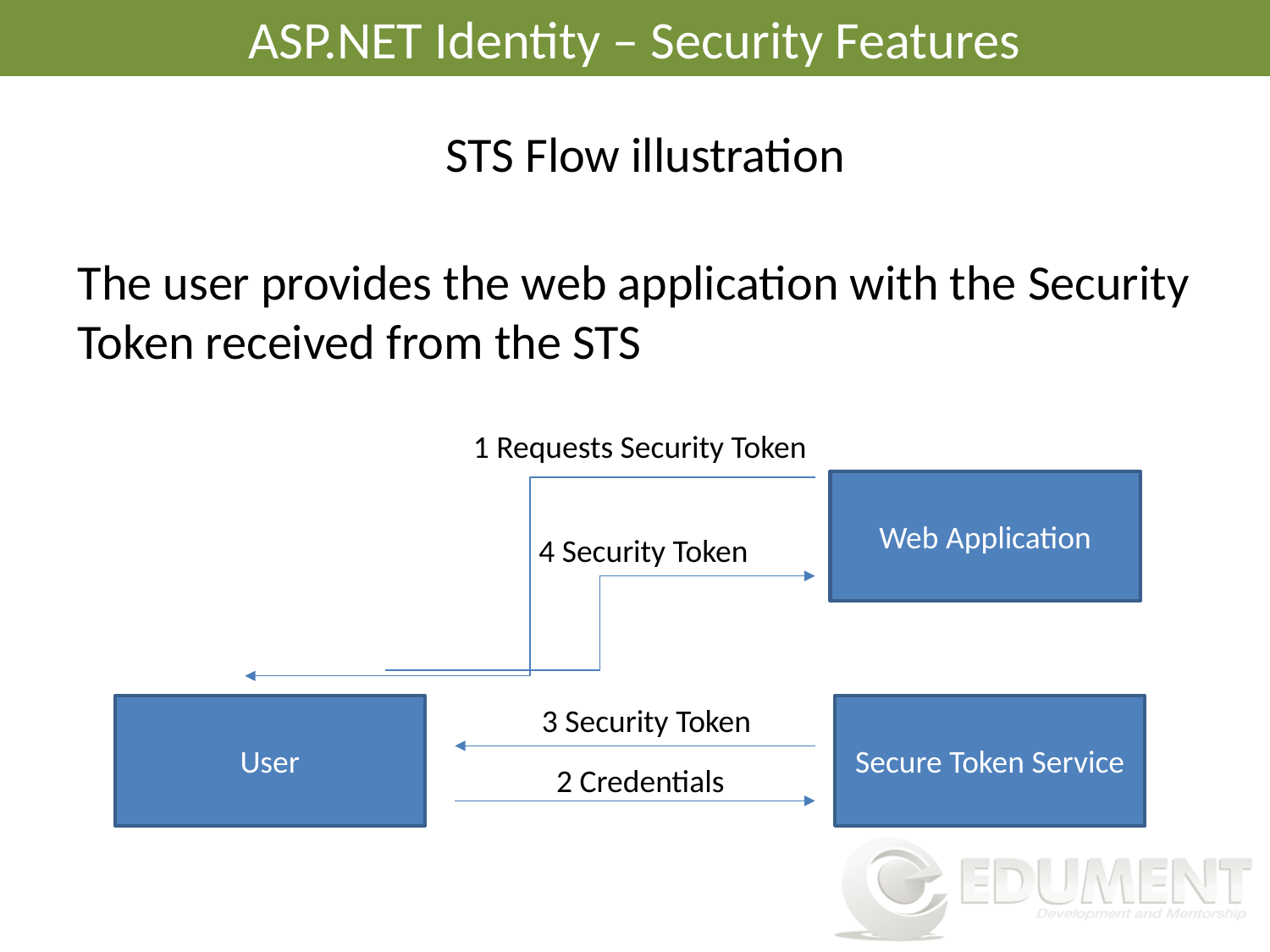

# ASP.NET Identity – Security Features
STS Flow illustration
The user provides the web application with the Security Token received from the STS
1 Requests Security Token
Web Application
4 Security Token
3 Security Token
User
Secure Token Service
2 Credentials